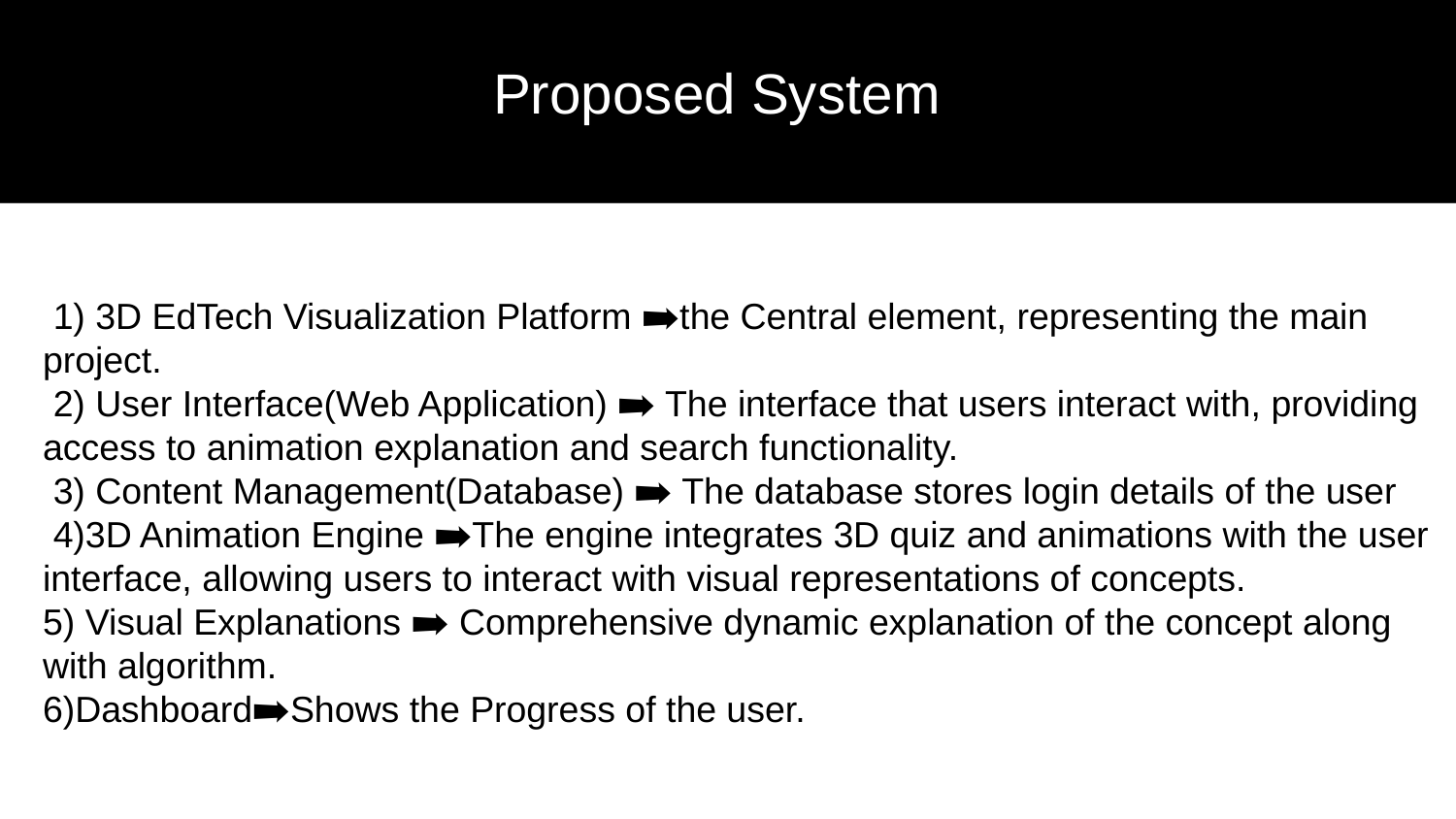

# Proposed System
 1) 3D EdTech Visualization Platform ➡the Central element, representing the main project.
 2) User Interface(Web Application) ➡ The interface that users interact with, providing access to animation explanation and search functionality.
 3) Content Management(Database) ➡ The database stores login details of the user
 4)3D Animation Engine ➡The engine integrates 3D quiz and animations with the user interface, allowing users to interact with visual representations of concepts.
5) Visual Explanations ➡ Comprehensive dynamic explanation of the concept along with algorithm.
6)Dashboard➡Shows the Progress of the user.